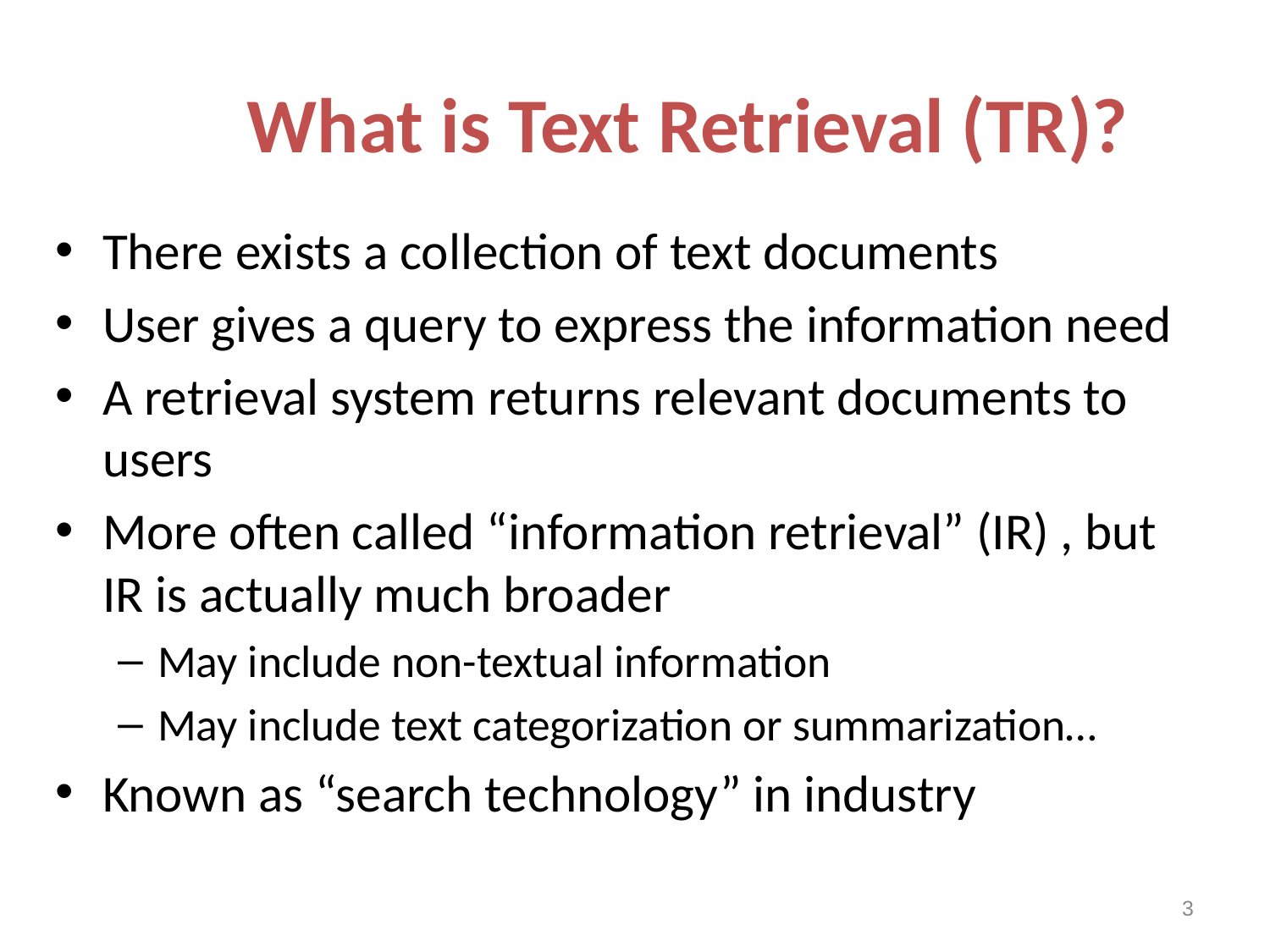

# What is Text Retrieval (TR)?
There exists a collection of text documents
User gives a query to express the information need
A retrieval system returns relevant documents to users
More often called “information retrieval” (IR) , but IR is actually much broader
May include non-textual information
May include text categorization or summarization…
Known as “search technology” in industry
3